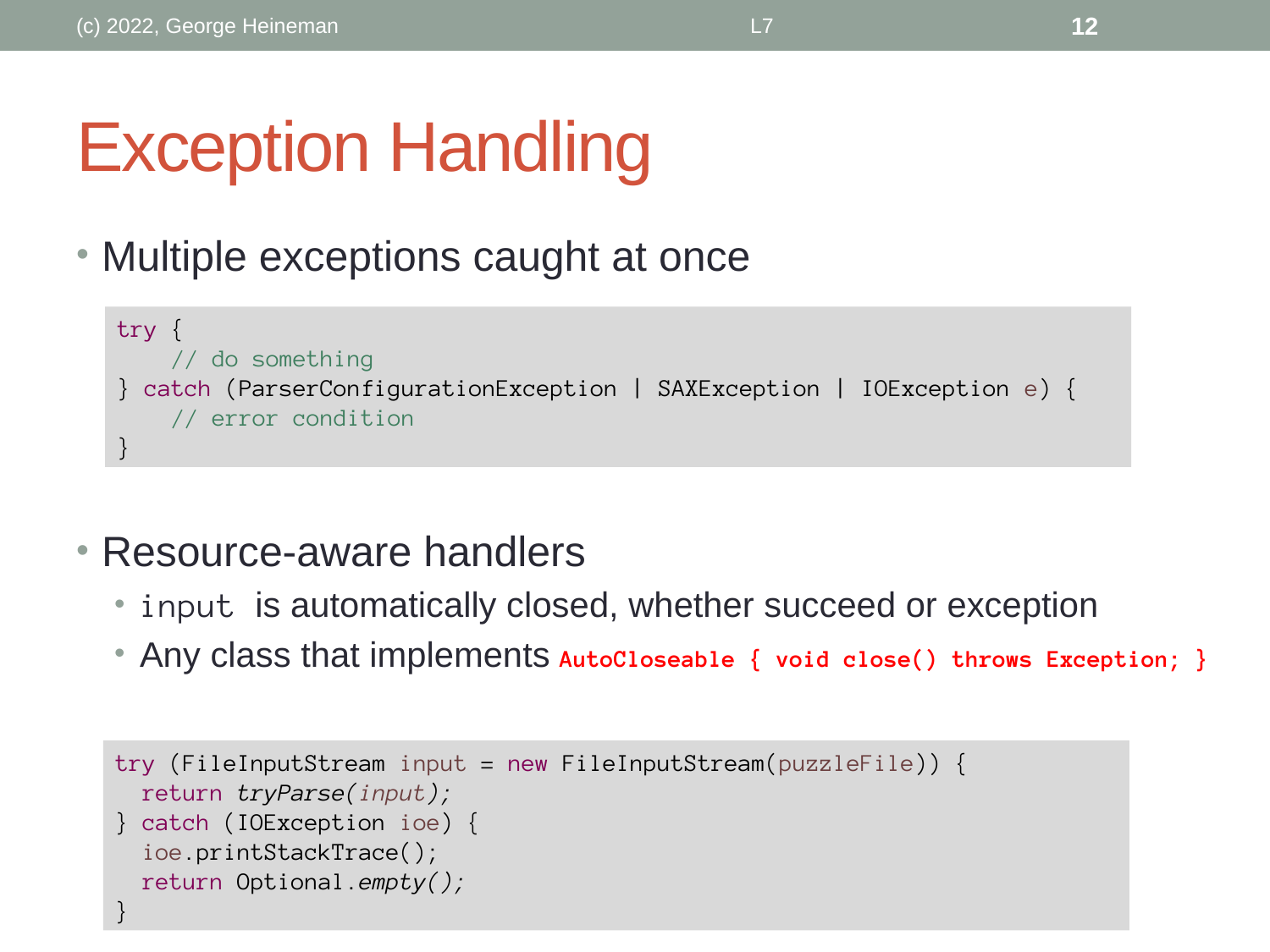

(c) 2022, George Heineman
L7
12
# Exception Handling
Multiple exceptions caught at once

Resource-aware handlers
input is automatically closed, whether succeed or exception
Any class that implements AutoCloseable { void close() throws Exception; }
try {
    // do something
} catch (ParserConfigurationException | SAXException | IOException e) {
    // error condition
}
try (FileInputStream input = new FileInputStream(puzzleFile)) {
  return tryParse(input);
} catch (IOException ioe) {
  ioe.printStackTrace();
  return Optional.empty();
}